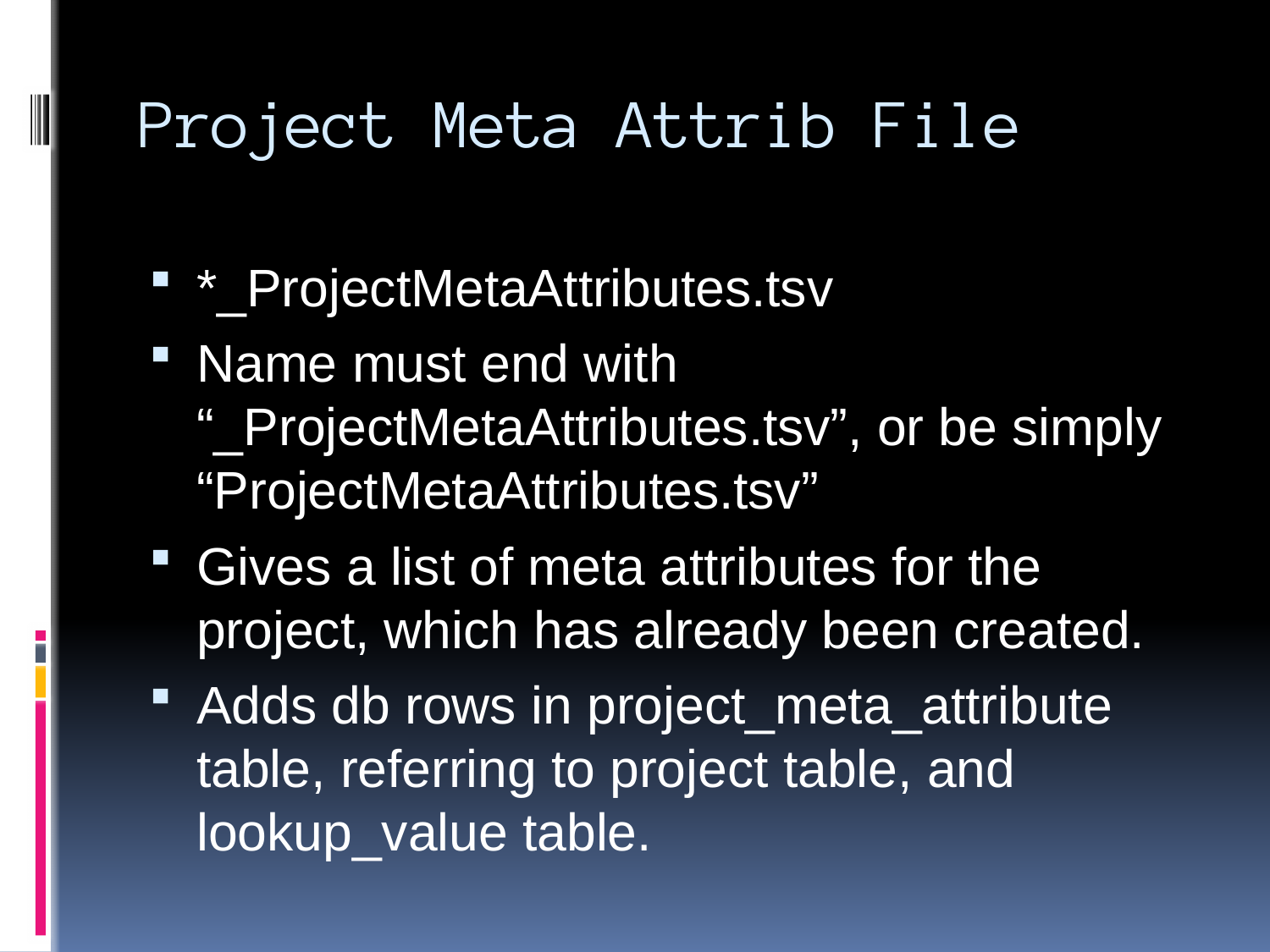

# Project Meta Attrib File
*_ProjectMetaAttributes.tsv
Name must end with “_ProjectMetaAttributes.tsv”, or be simply “ProjectMetaAttributes.tsv”
Gives a list of meta attributes for the project, which has already been created.
Adds db rows in project_meta_attribute table, referring to project table, and lookup_value table.